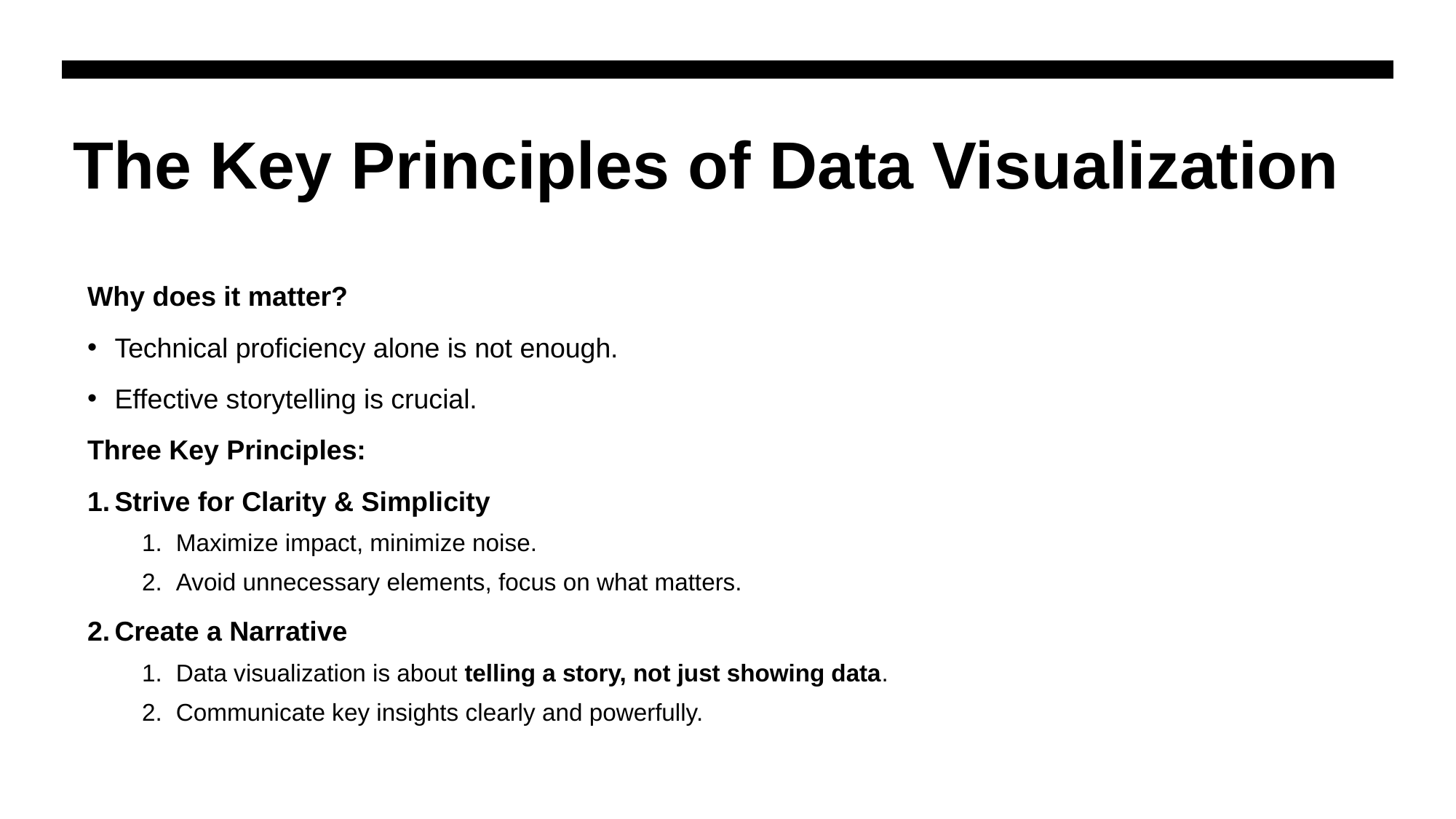

# The Key Principles of Data Visualization
Why does it matter?
Technical proficiency alone is not enough.
Effective storytelling is crucial.
Three Key Principles:
Strive for Clarity & Simplicity
Maximize impact, minimize noise.
Avoid unnecessary elements, focus on what matters.
Create a Narrative
Data visualization is about telling a story, not just showing data.
Communicate key insights clearly and powerfully.